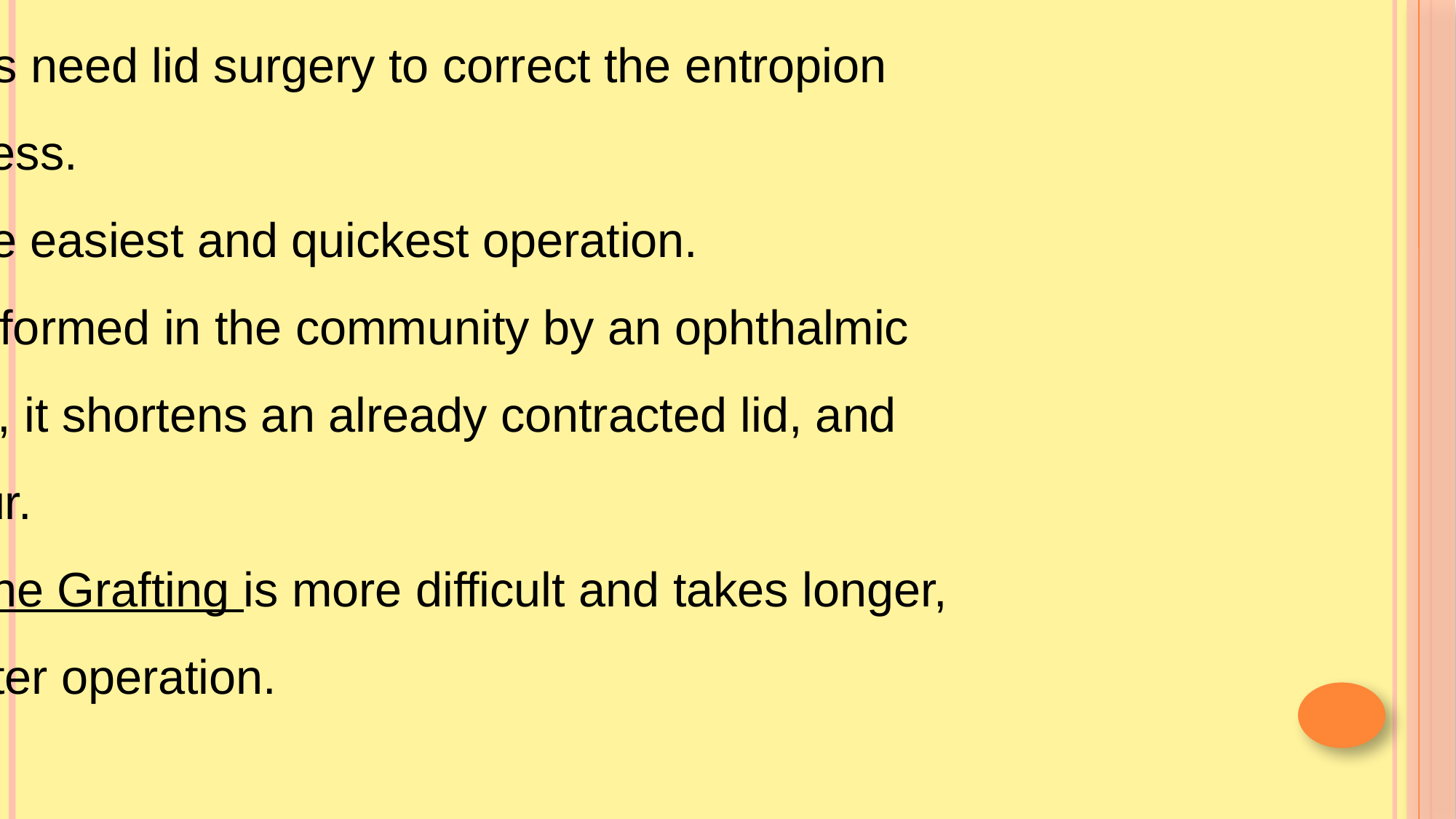

TT	These patients need lid surgery to correct the entropion and prevent blindness.
Lid Rotation is the easiest and quickest operation.
It can safely be performed in the community by an ophthalmic assistant. However, it shortens an already contracted lid, and entropion may recur.
Mucous Membrane Grafting is more difficult and takes longer, but may be the better operation.